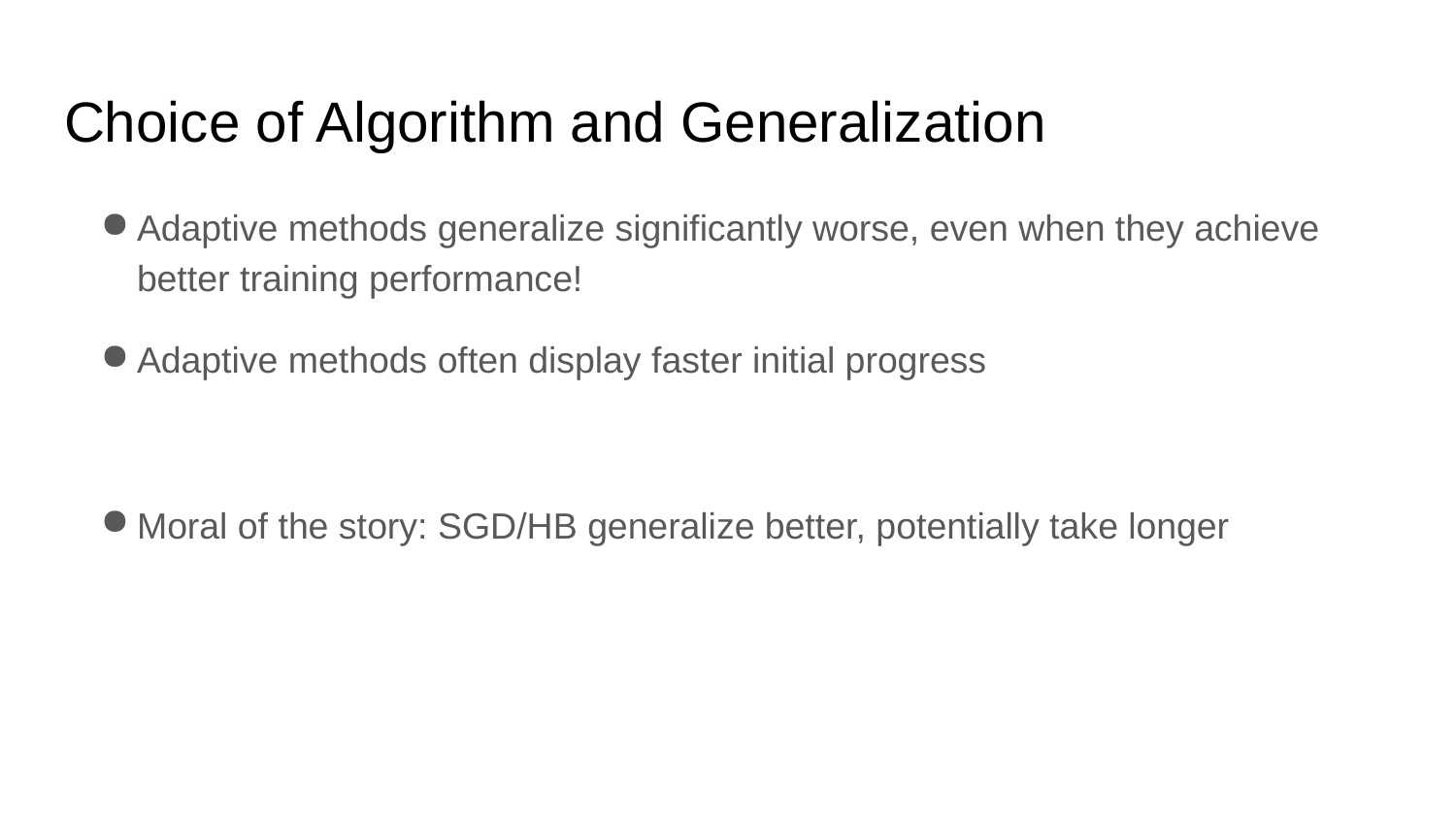

# Choice of Algorithm and Generalization

Adaptive methods generalize significantly worse, even when they achieve better training performance!
Adaptive methods often display faster initial progress

Moral of the story: SGD/HB generalize better, potentially take longer